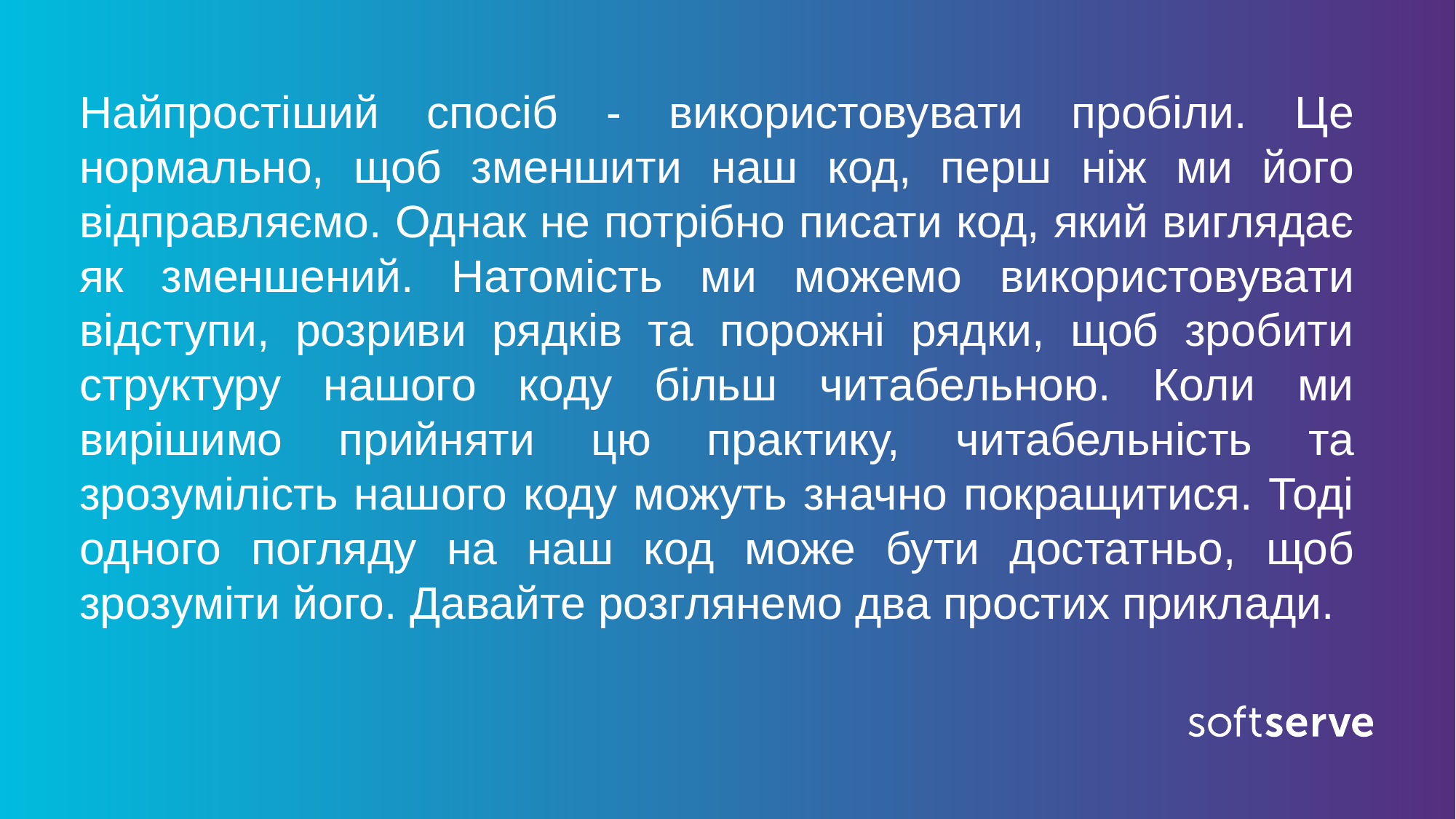

Найпростіший спосіб - використовувати пробіли. Це нормально, щоб зменшити наш код, перш ніж ми його відправляємо. Однак не потрібно писати код, який виглядає як зменшений. Натомість ми можемо використовувати відступи, розриви рядків та порожні рядки, щоб зробити структуру нашого коду більш читабельною. Коли ми вирішимо прийняти цю практику, читабельність та зрозумілість нашого коду можуть значно покращитися. Тоді одного погляду на наш код може бути достатньо, щоб зрозуміти його. Давайте розглянемо два простих приклади.